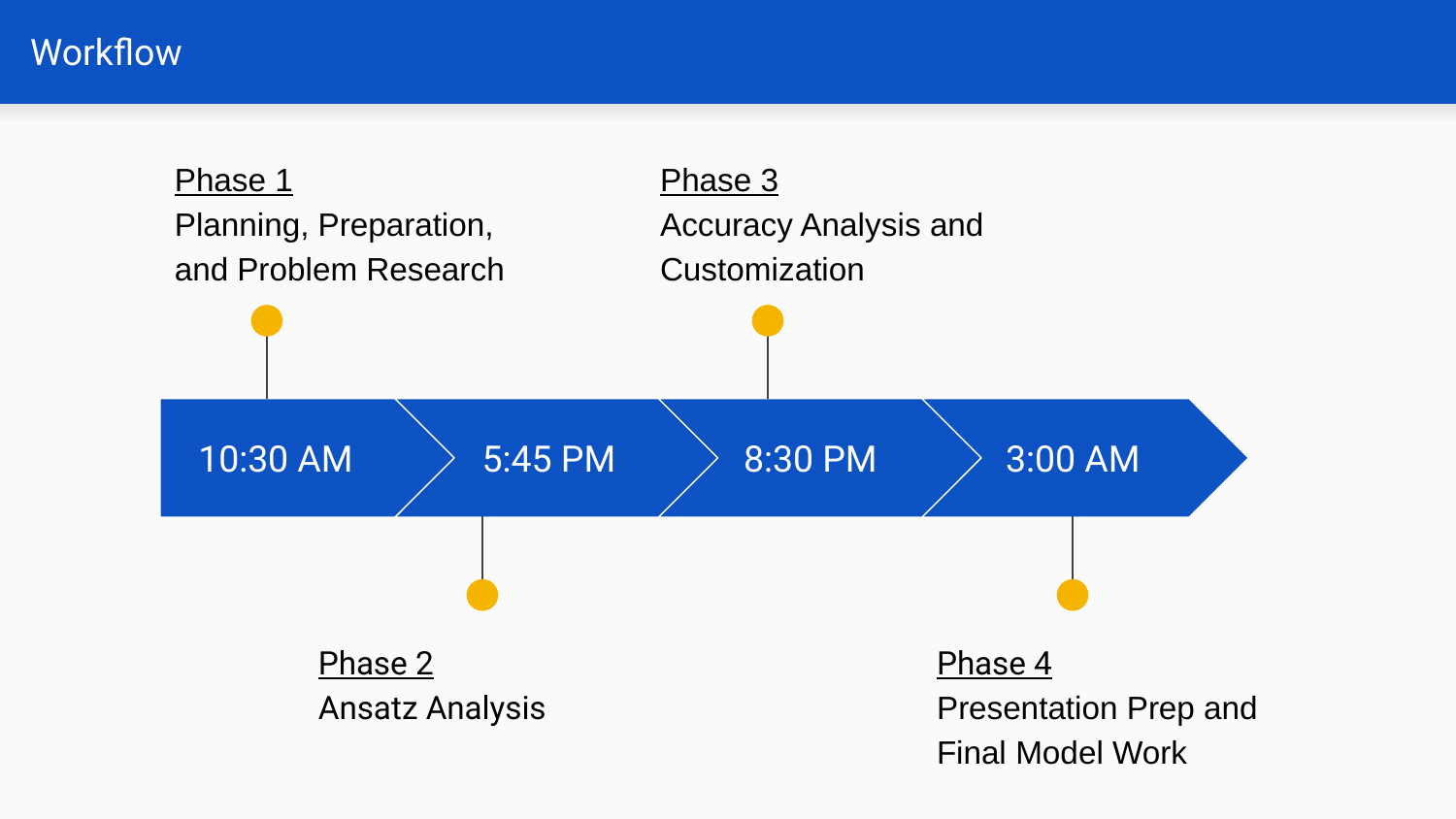

# Workflow
Phase 1
Planning, Preparation, and Problem Research
Phase 3
Accuracy Analysis and Customization

10:30 AM
5:45 PM
8:30 PM
3:00 AM

Phase 2
Ansatz Analysis
Phase 4
Presentation Prep and Final Model Work